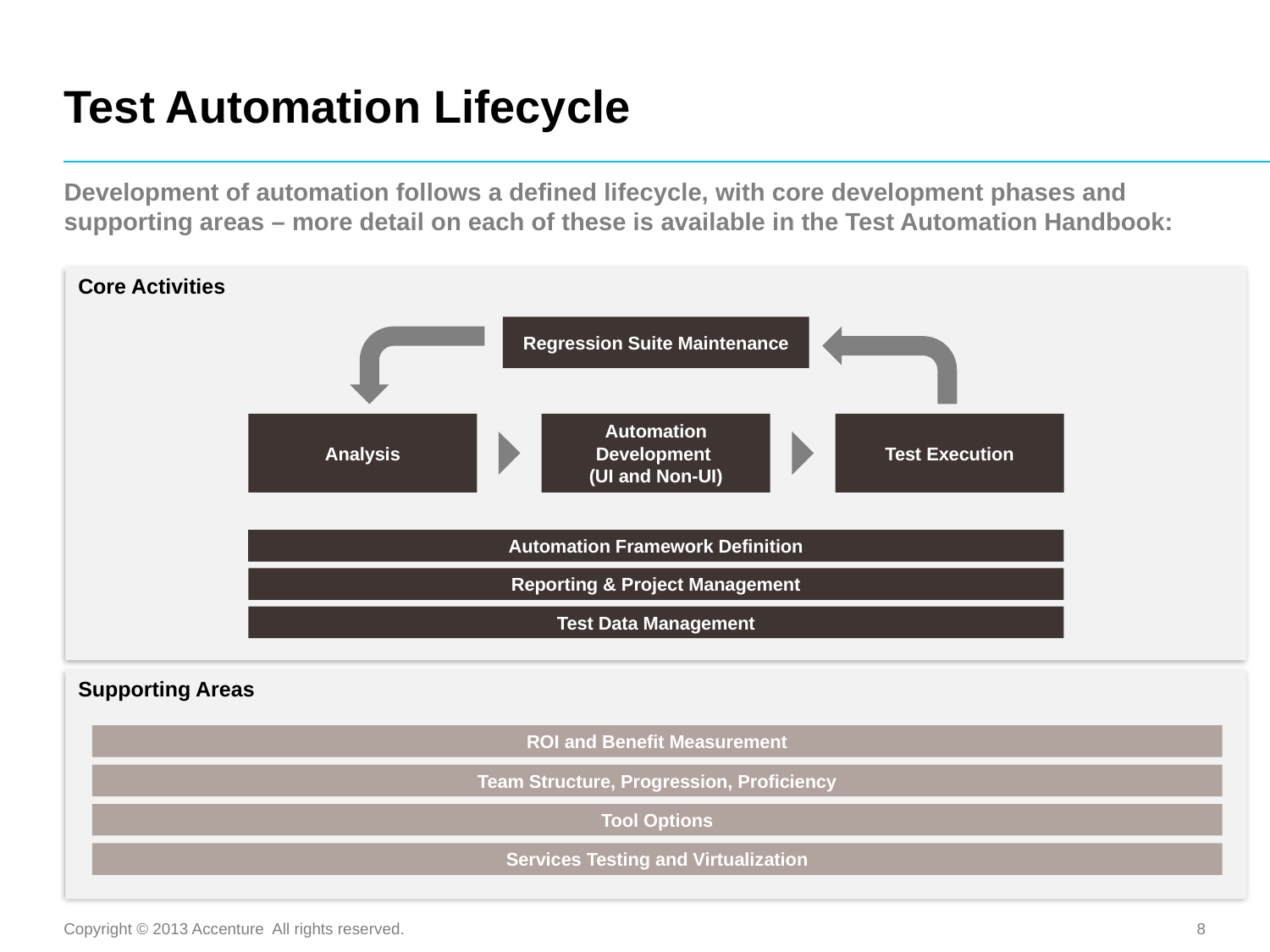

# Test Automation Lifecycle
Development of automation follows a defined lifecycle, with core development phases and supporting areas – more detail on each of these is available in the Test Automation Handbook:
Core Activities

Regression Suite Maintenance

Analysis
Automation Development
(UI and Non-UI)
Test Execution

Automation Framework Definition
Reporting & Project Management
Test Data Management
Supporting Areas
ROI and Benefit Measurement
Team Structure, Progression, Proficiency
Tool Options
Services Testing and Virtualization